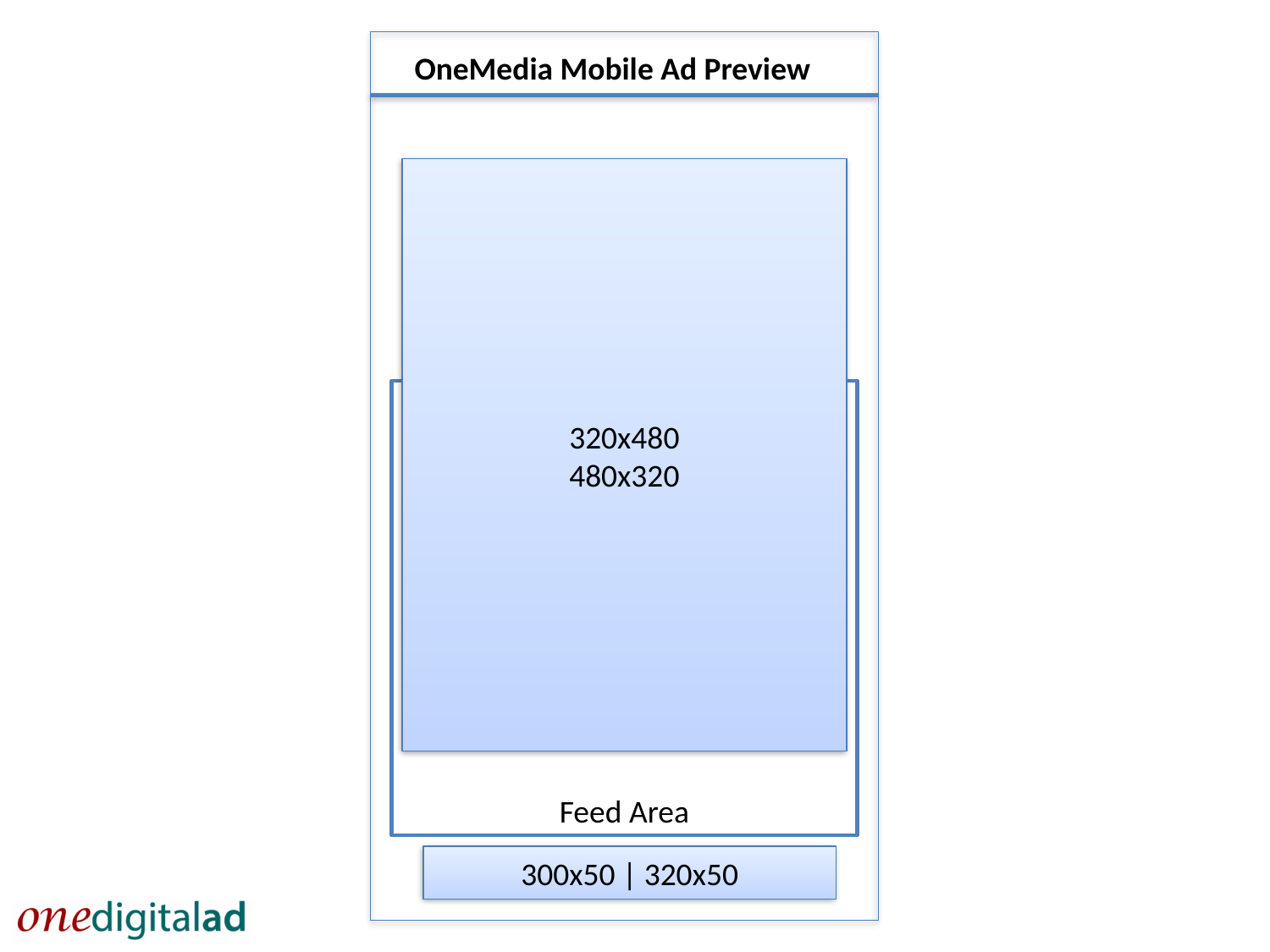

OneMedia Mobile Ad Preview
320x480
480x320

Feed Area
300x50 | 320x50